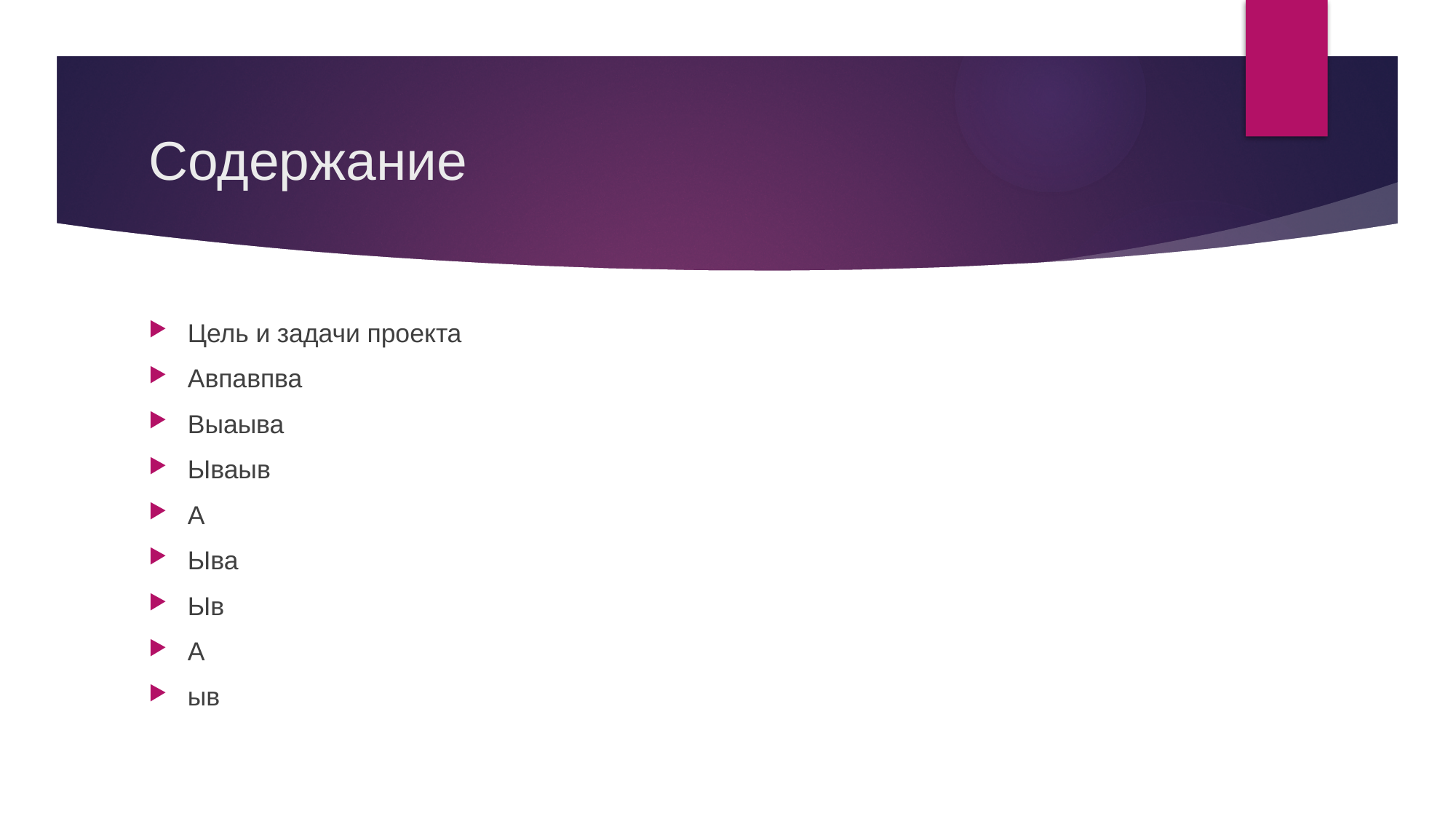

# Содержание
Цель и задачи проекта
Авпавпва
Выаыва
Ываыв
А
Ыва
Ыв
А
ыв